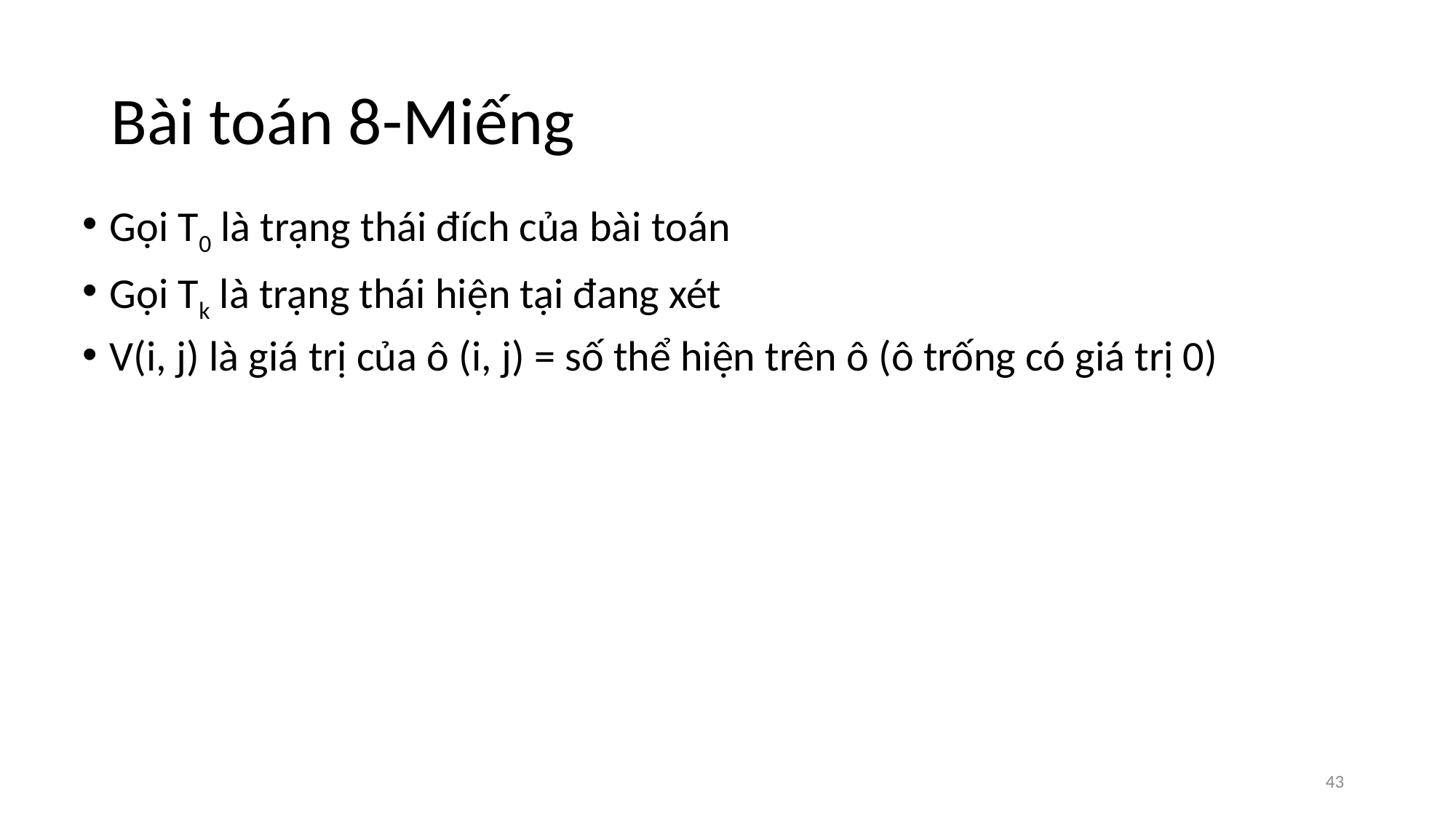

# Bài toán 8-Miếng
Gọi T0 là trạng thái đích của bài toán
Gọi Tk là trạng thái hiện tại đang xét
V(i, j) là giá trị của ô (i, j) = số thể hiện trên ô (ô trống có giá trị 0)
43